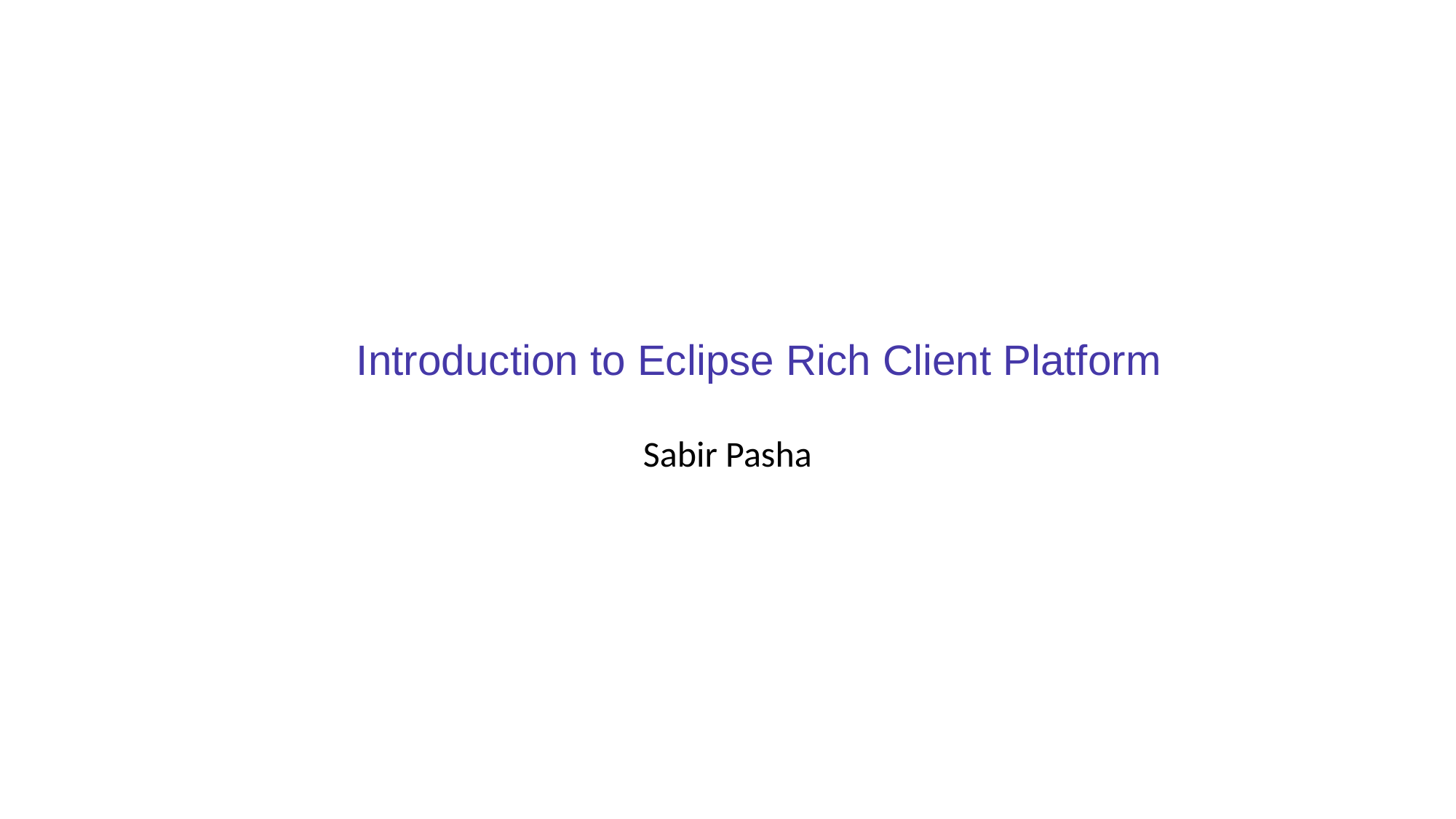

#
Introduction to Eclipse Rich Client Platform
Sabir Pasha